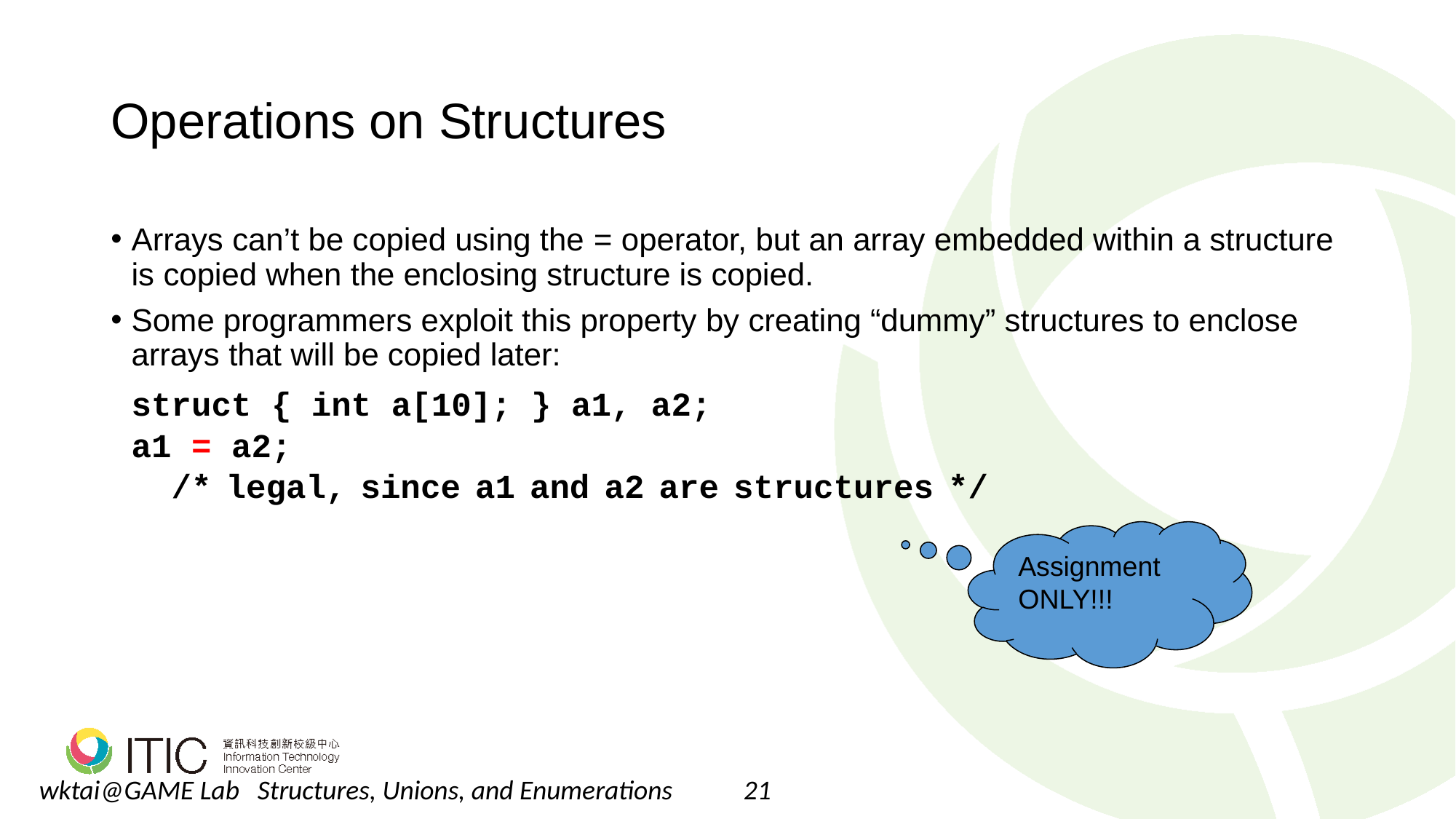

# Operations on Structures
Arrays can’t be copied using the = operator, but an array embedded within a structure is copied when the enclosing structure is copied.
Some programmers exploit this property by creating “dummy” structures to enclose arrays that will be copied later:
	struct { int a[10]; } a1, a2;
	a1 = a2;
	  /* legal, since a1 and a2 are structures */
Assignment ONLY!!!